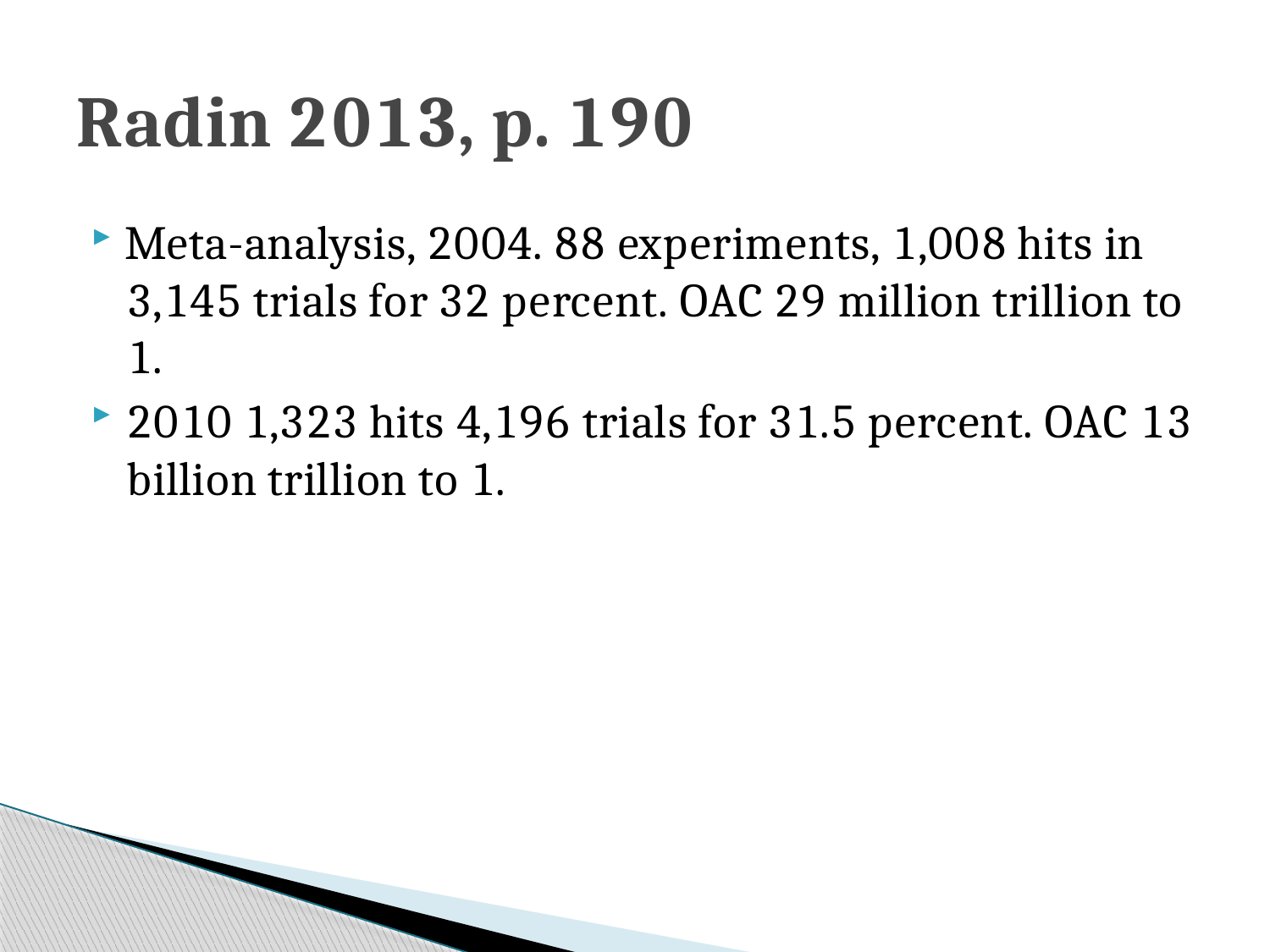

# Radin 2013, p. 190
Meta-analysis, 2004. 88 experiments, 1,008 hits in 3,145 trials for 32 percent. OAC 29 million trillion to 1.
2010 1,323 hits 4,196 trials for 31.5 percent. OAC 13 billion trillion to 1.